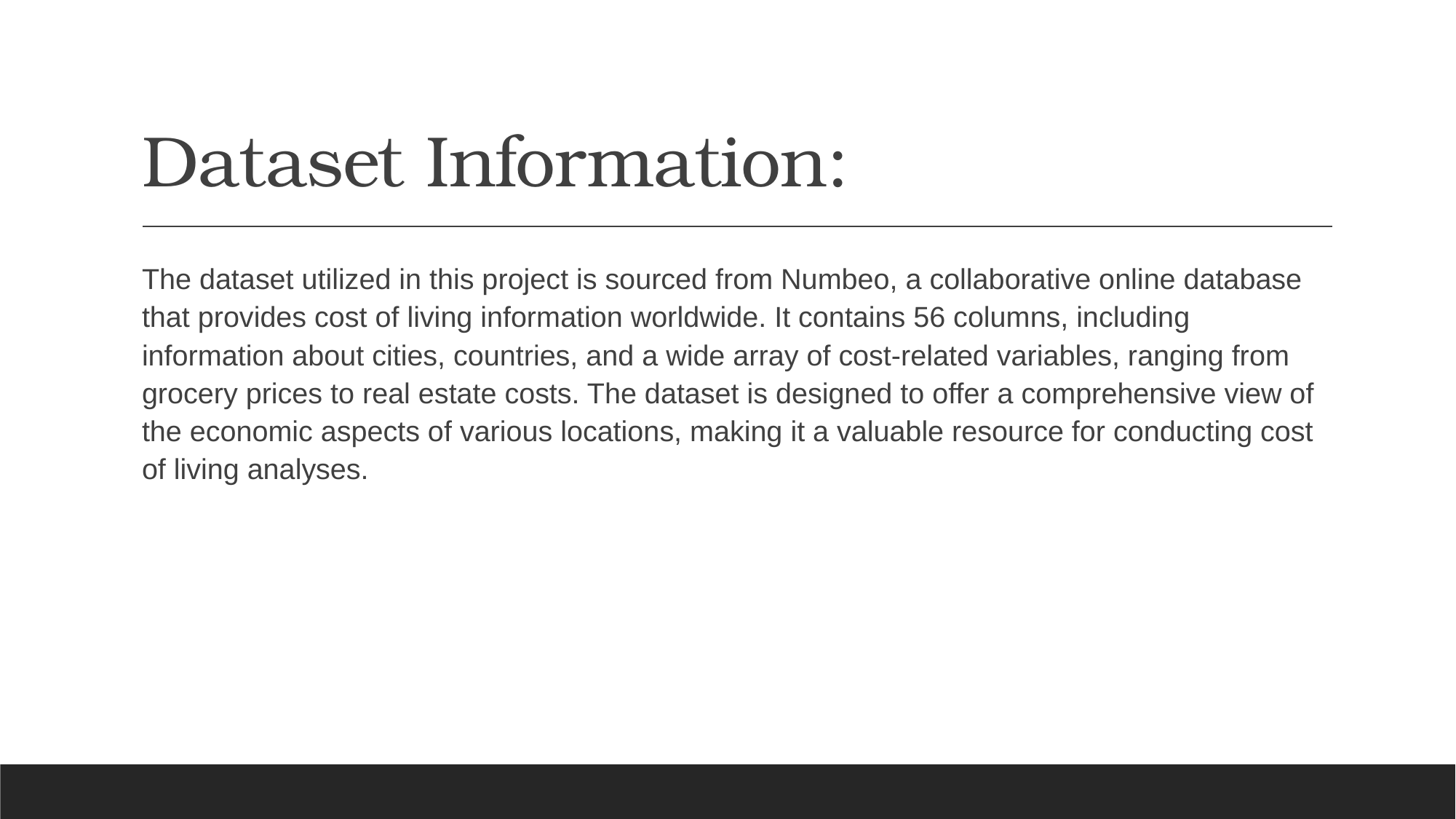

# Dataset Information:
The dataset utilized in this project is sourced from Numbeo, a collaborative online database that provides cost of living information worldwide. It contains 56 columns, including information about cities, countries, and a wide array of cost-related variables, ranging from grocery prices to real estate costs. The dataset is designed to offer a comprehensive view of the economic aspects of various locations, making it a valuable resource for conducting cost of living analyses.